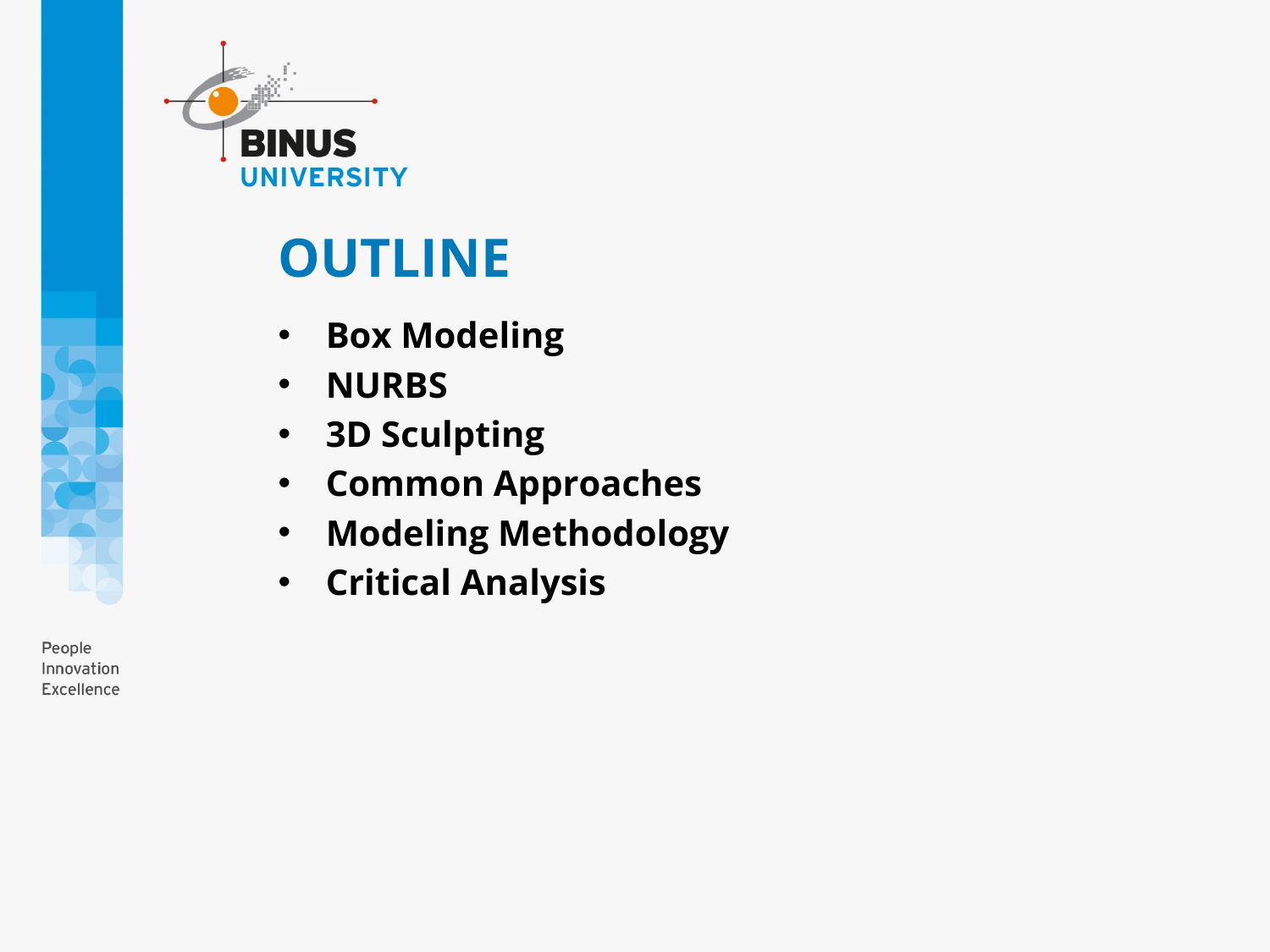

# OUTLINE
Box Modeling
NURBS
3D Sculpting
Common Approaches
Modeling Methodology
Critical Analysis